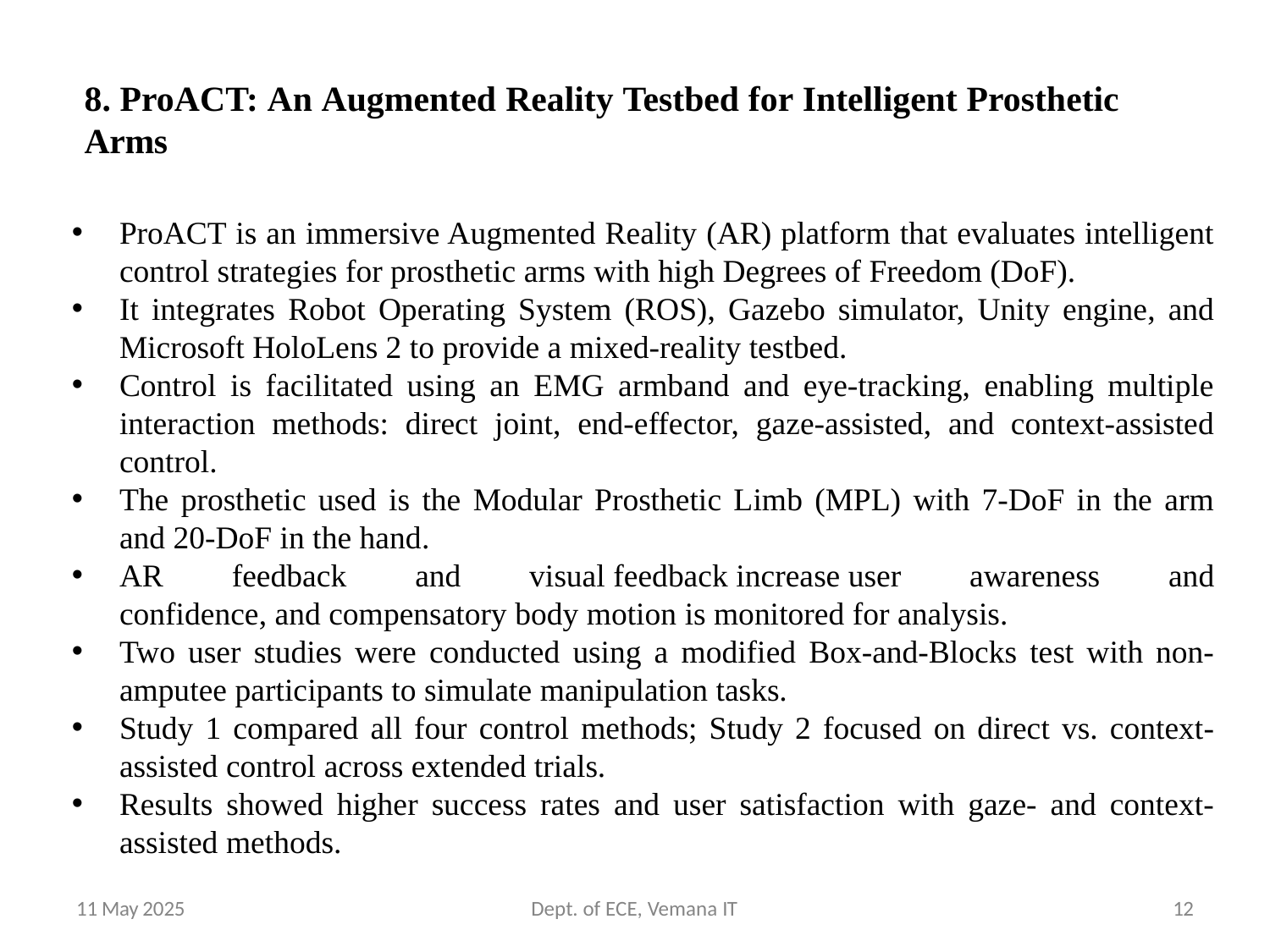

8. ProACT: An Augmented Reality Testbed for Intelligent Prosthetic Arms
ProACT is an immersive Augmented Reality (AR) platform that evaluates intelligent control strategies for prosthetic arms with high Degrees of Freedom (DoF).
It integrates Robot Operating System (ROS), Gazebo simulator, Unity engine, and Microsoft HoloLens 2 to provide a mixed-reality testbed.
Control is facilitated using an EMG armband and eye-tracking, enabling multiple interaction methods: direct joint, end-effector, gaze-assisted, and context-assisted control.
The prosthetic used is the Modular Prosthetic Limb (MPL) with 7-DoF in the arm and 20-DoF in the hand.
AR feedback and visual feedback increase user awareness and confidence, and compensatory body motion is monitored for analysis.
Two user studies were conducted using a modified Box-and-Blocks test with non-amputee participants to simulate manipulation tasks.
Study 1 compared all four control methods; Study 2 focused on direct vs. context-assisted control across extended trials.
Results showed higher success rates and user satisfaction with gaze- and context-assisted methods.

11 May 2025
Dept. of ECE, Vemana IT
12